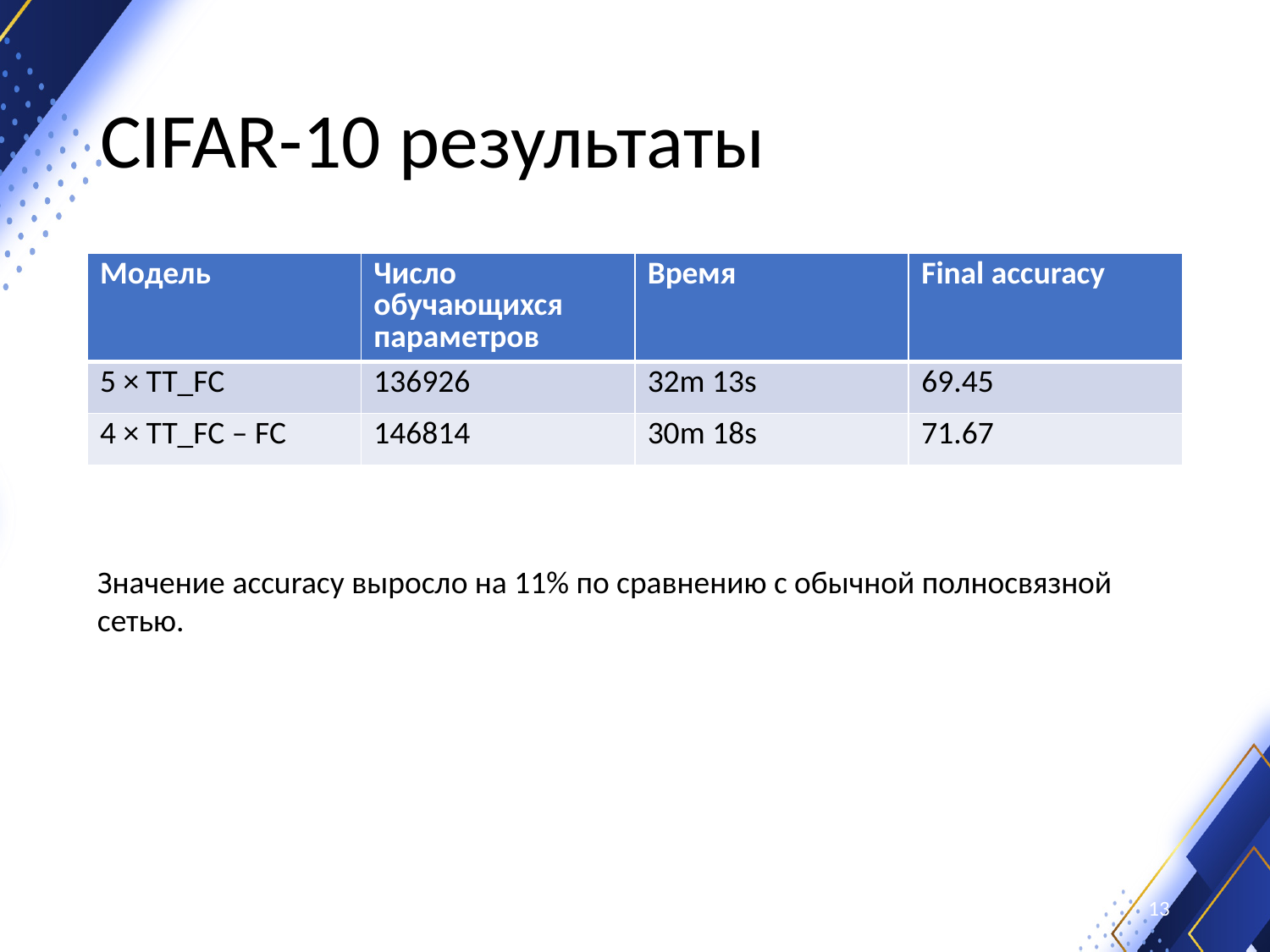

# CIFAR-10 результаты
| Модель | Число обучающихся параметров | Время | Final accuracy |
| --- | --- | --- | --- |
| 5 × TT\_FC | 136926 | 32m 13s | 69.45 |
| 4 × TT\_FC – FC | 146814 | 30m 18s | 71.67 |
Значение accuracy выросло на 11% по сравнению с обычной полносвязной сетью.
13